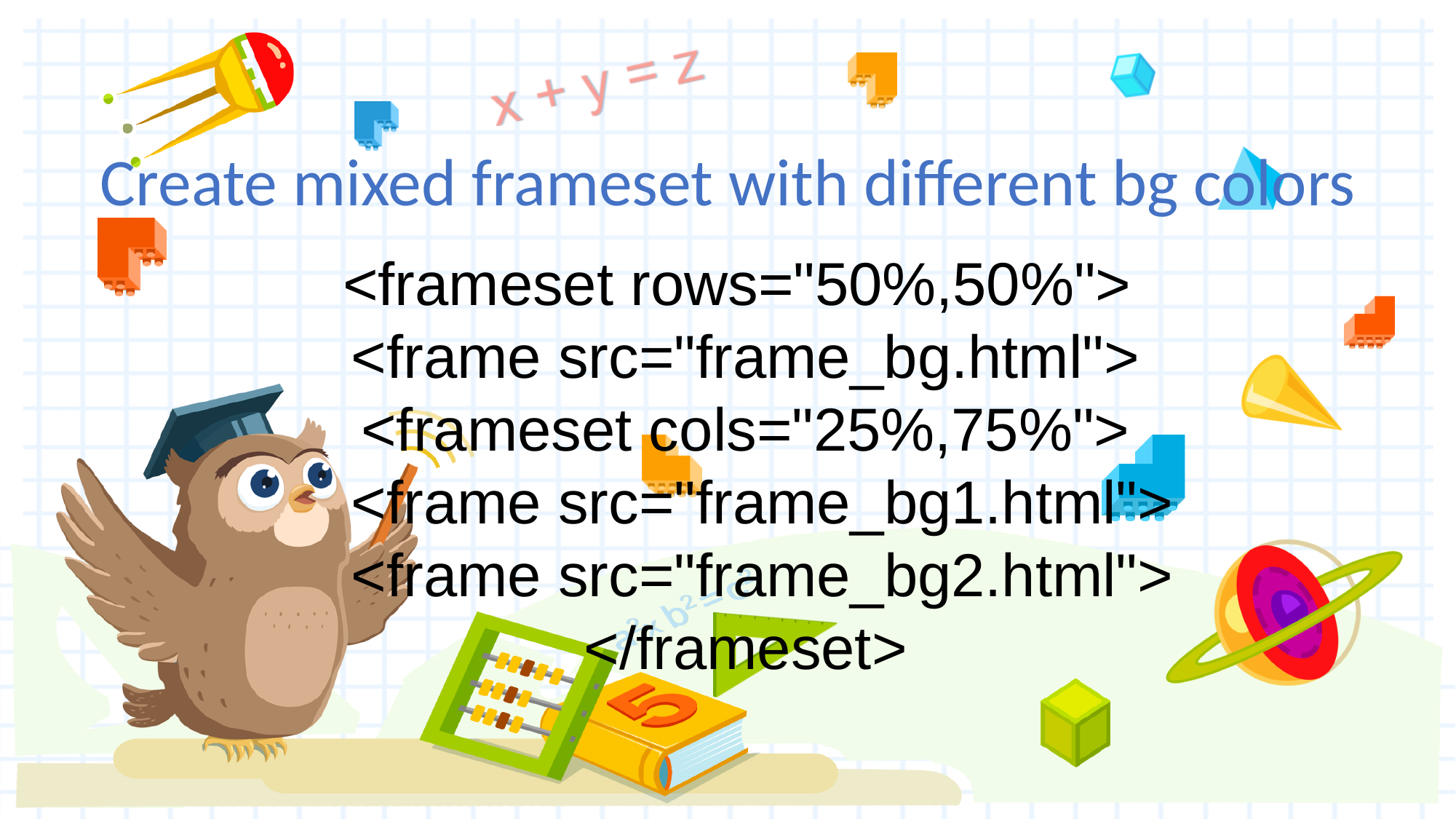

Create mixed frameset with different bg colors
 <frameset rows="50%,50%">
  <frame src="frame_bg.html">
  <frameset cols="25%,75%">
    <frame src="frame_bg1.html">
    <frame src="frame_bg2.html">
  </frameset>